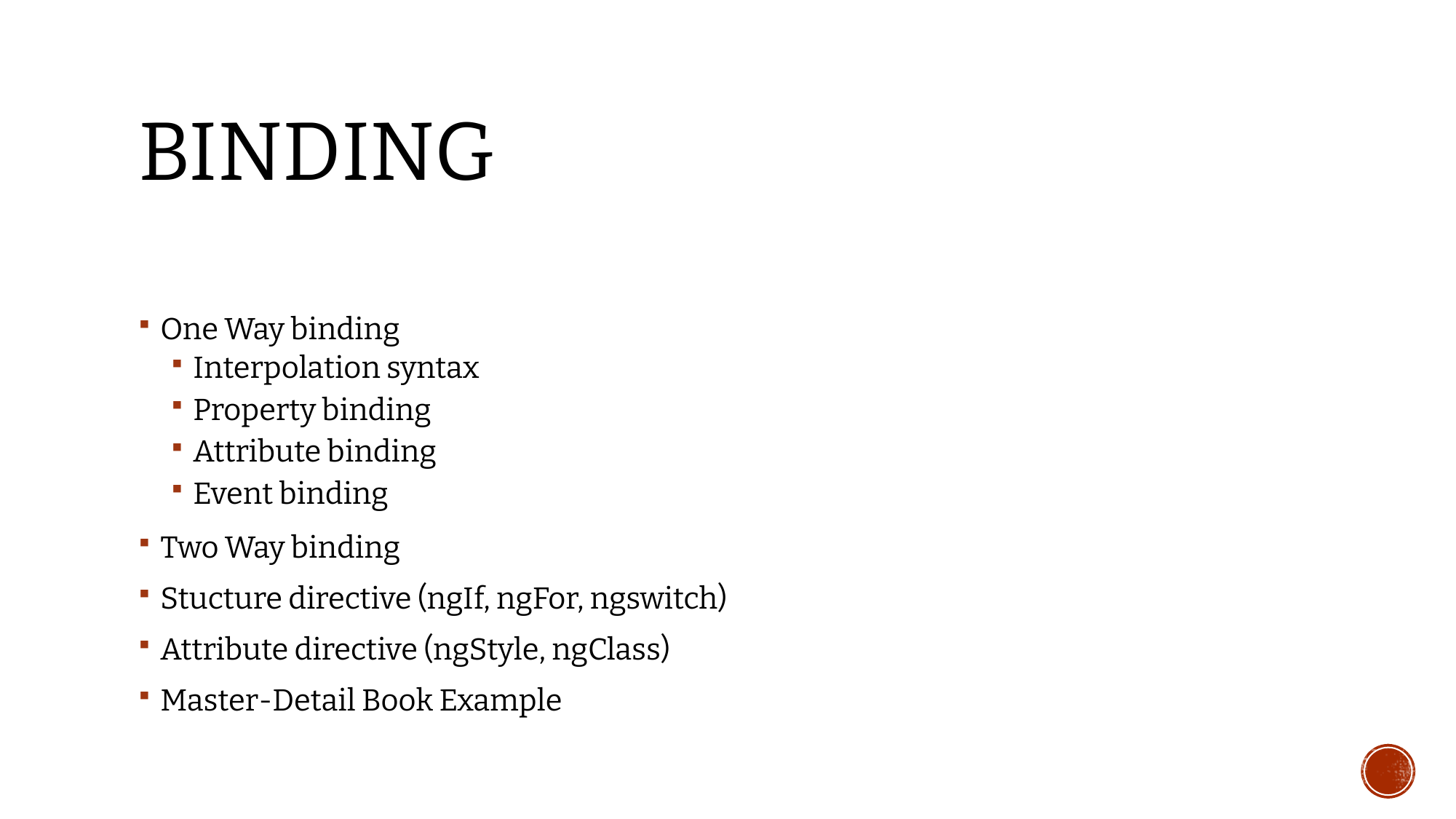

# Binding

One Way binding
Interpolation syntax
Property binding
Attribute binding
Event binding
Two Way binding
Stucture directive (ngIf, ngFor, ngswitch)
Attribute directive (ngStyle, ngClass)
Master-Detail Book Example